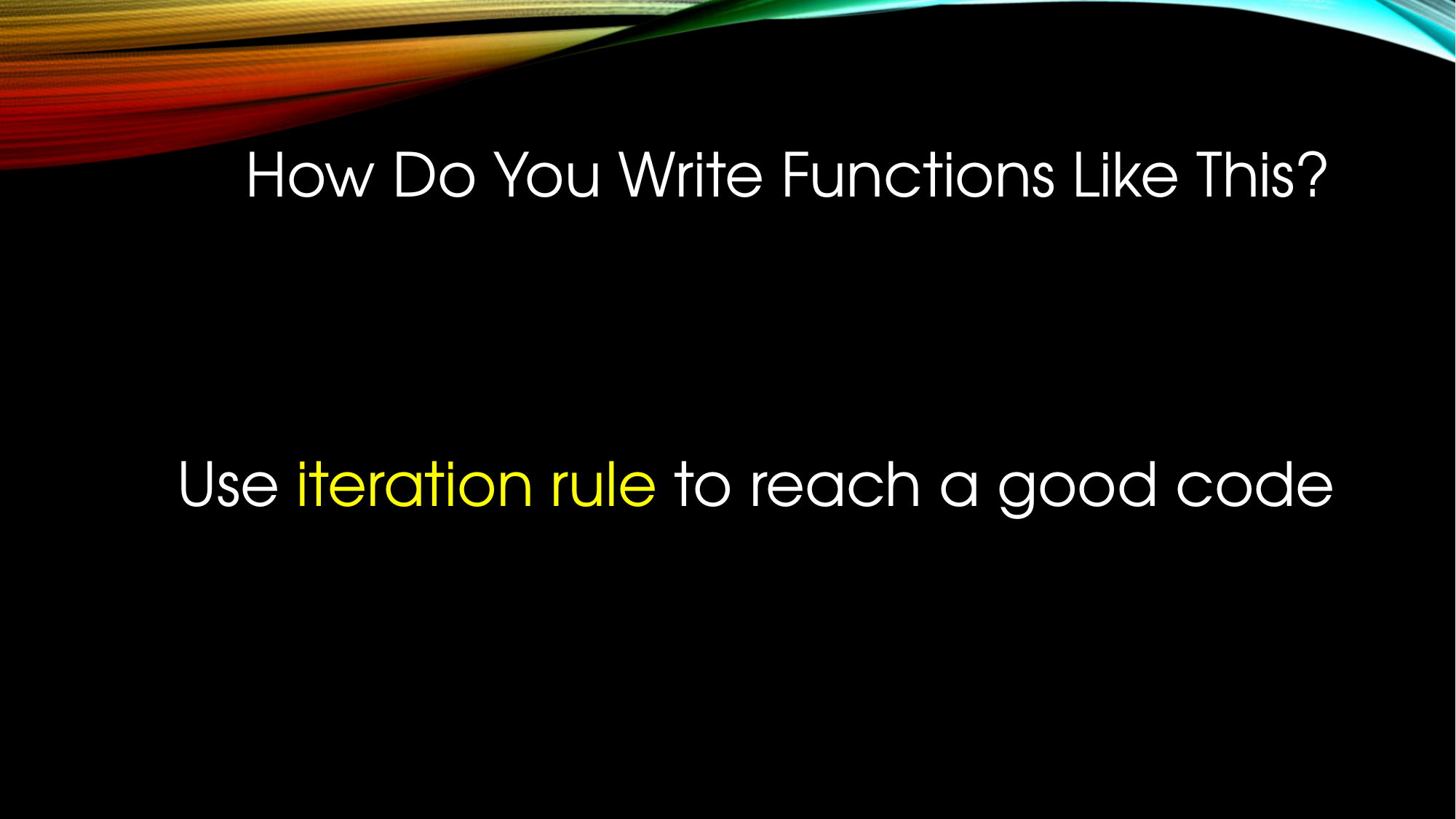

# How Do You Write Functions Like This?
Use iteration rule to reach a good code